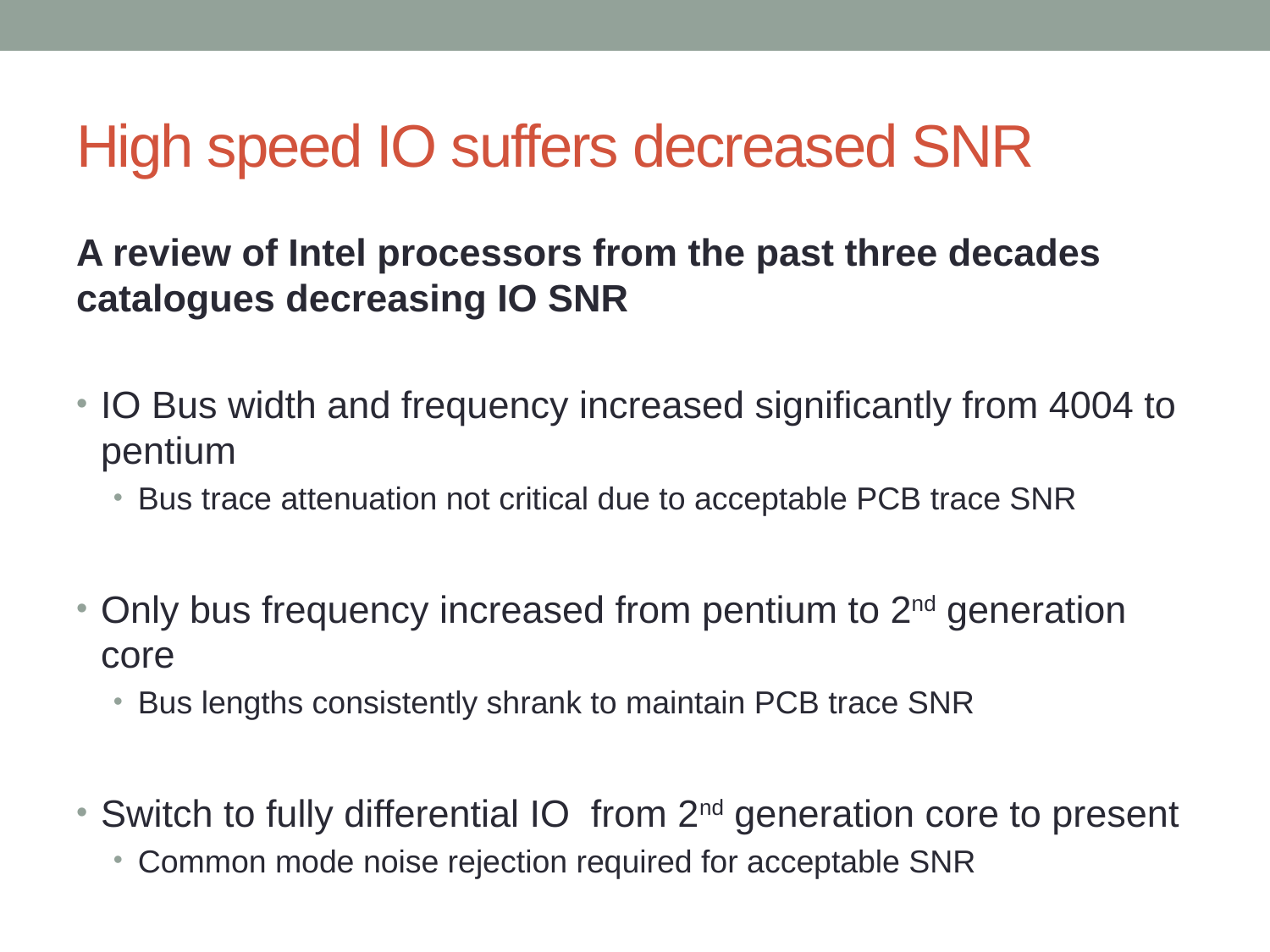

# High speed IO suffers decreased SNR
A review of Intel processors from the past three decades catalogues decreasing IO SNR

IO Bus width and frequency increased significantly from 4004 to pentium
Bus trace attenuation not critical due to acceptable PCB trace SNR

Only bus frequency increased from pentium to 2nd generation core
Bus lengths consistently shrank to maintain PCB trace SNR

Switch to fully differential IO  from 2nd generation core to present
Common mode noise rejection required for acceptable SNR